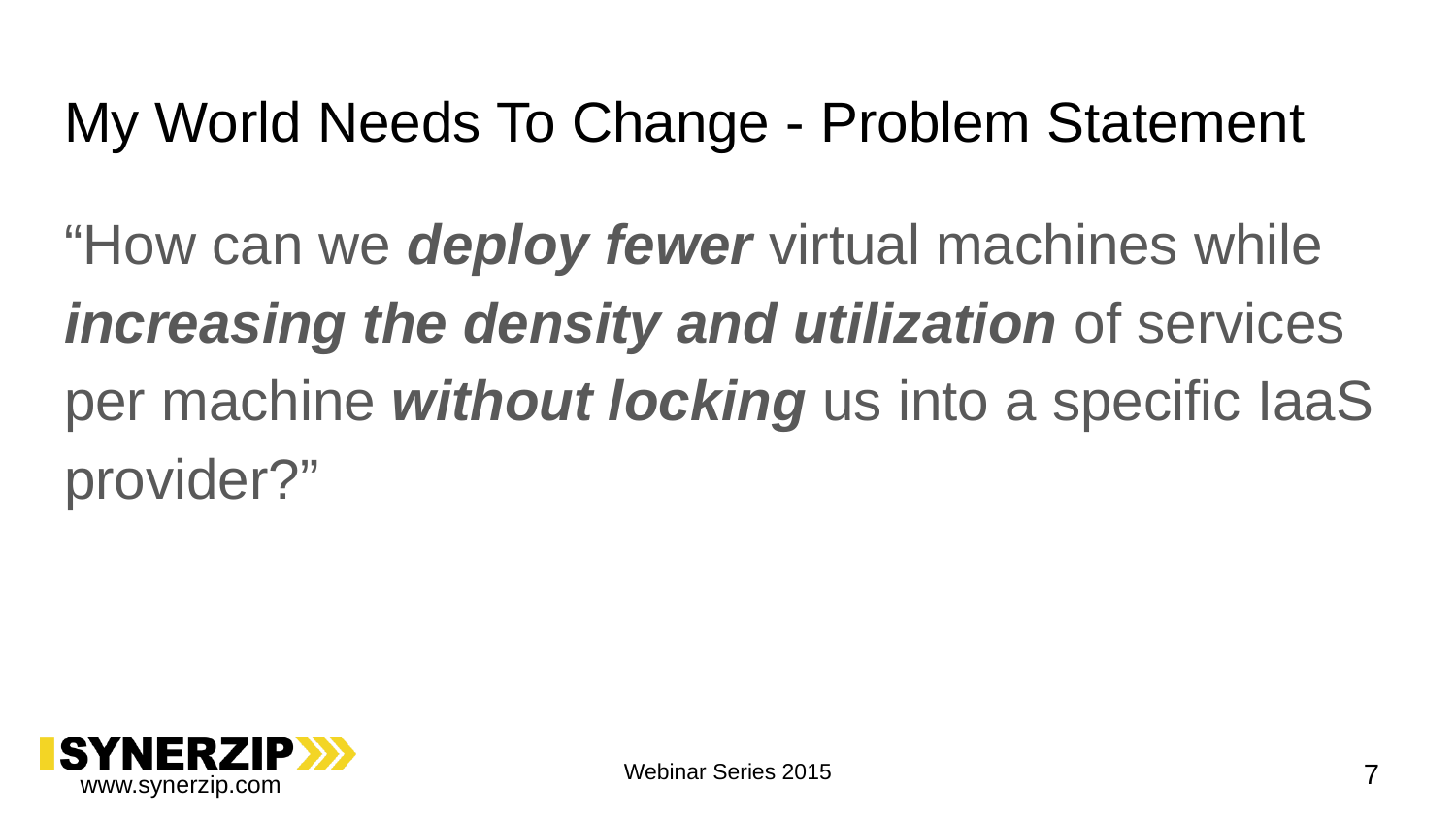

# My World Needs To Change - Problem Statement
“How can we deploy fewer virtual machines while increasing the density and utilization of services per machine without locking us into a specific IaaS provider?”
7